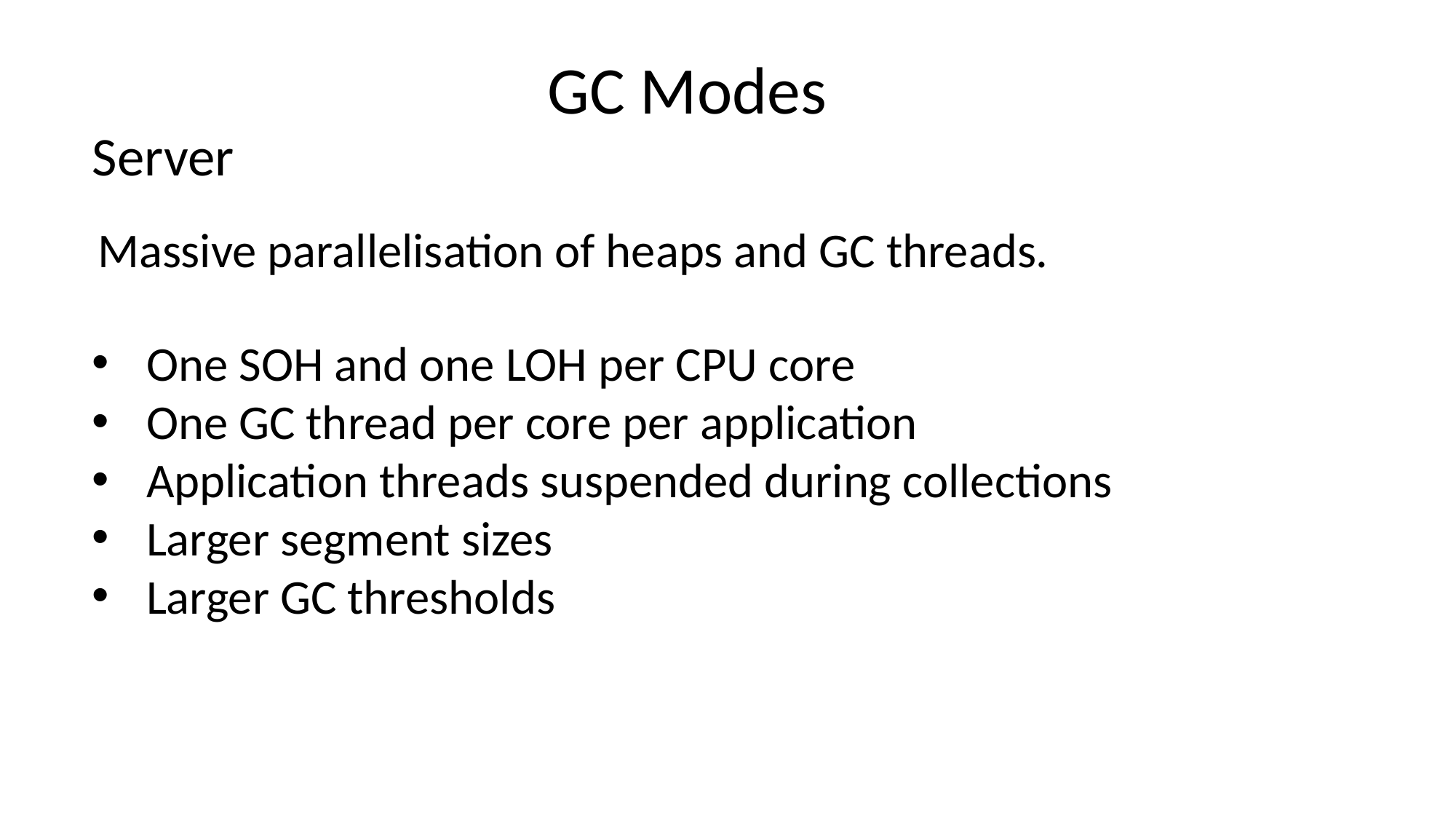

GC Modes
Server
Massive parallelisation of heaps and GC threads.
One SOH and one LOH per CPU core
One GC thread per core per application
Application threads suspended during collections
Larger segment sizes
Larger GC thresholds